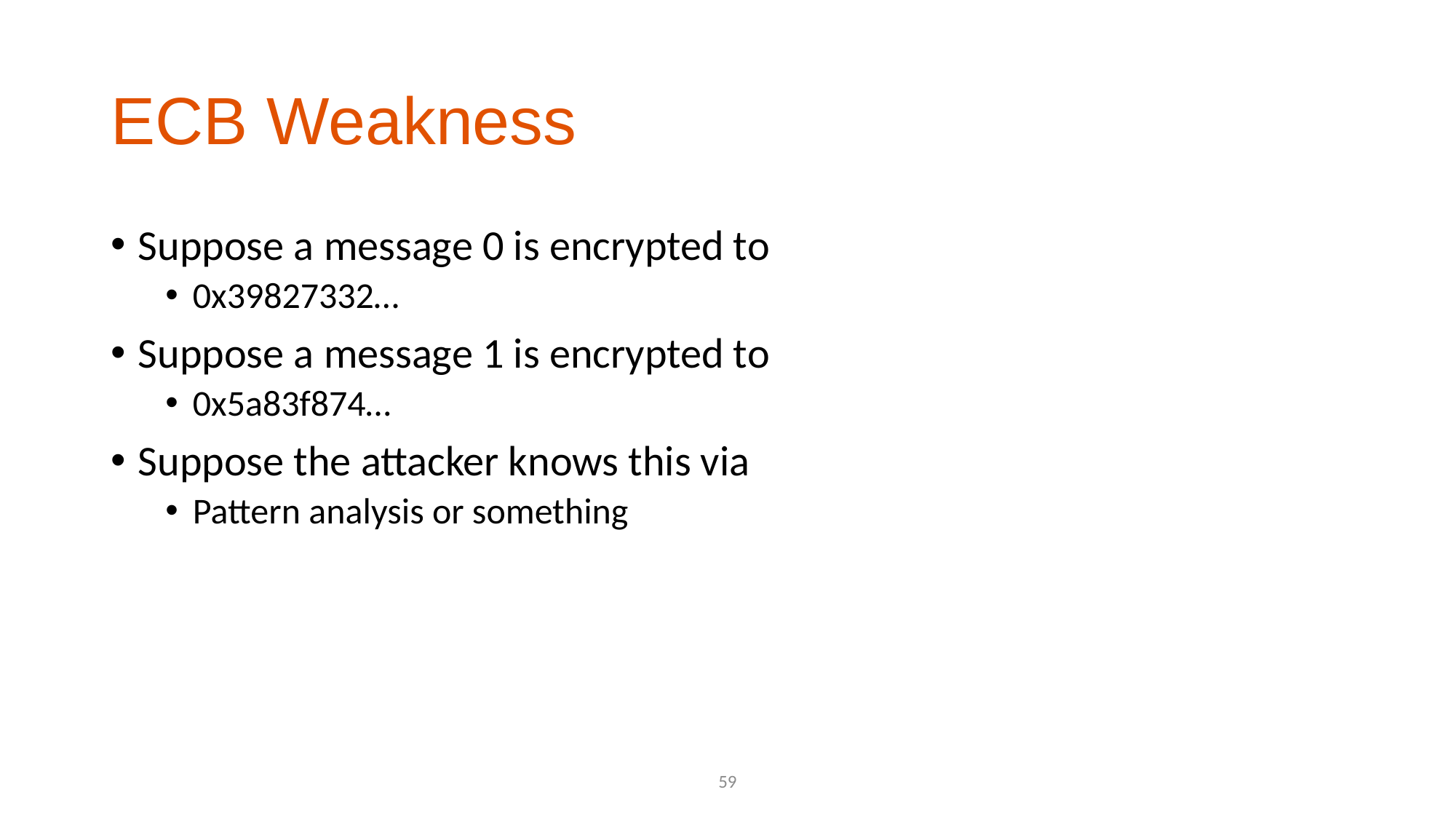

# ECB Weakness
Suppose a message 0 is encrypted to
0x39827332…
Suppose a message 1 is encrypted to
0x5a83f874…
Suppose the attacker knows this via
Pattern analysis or something

59